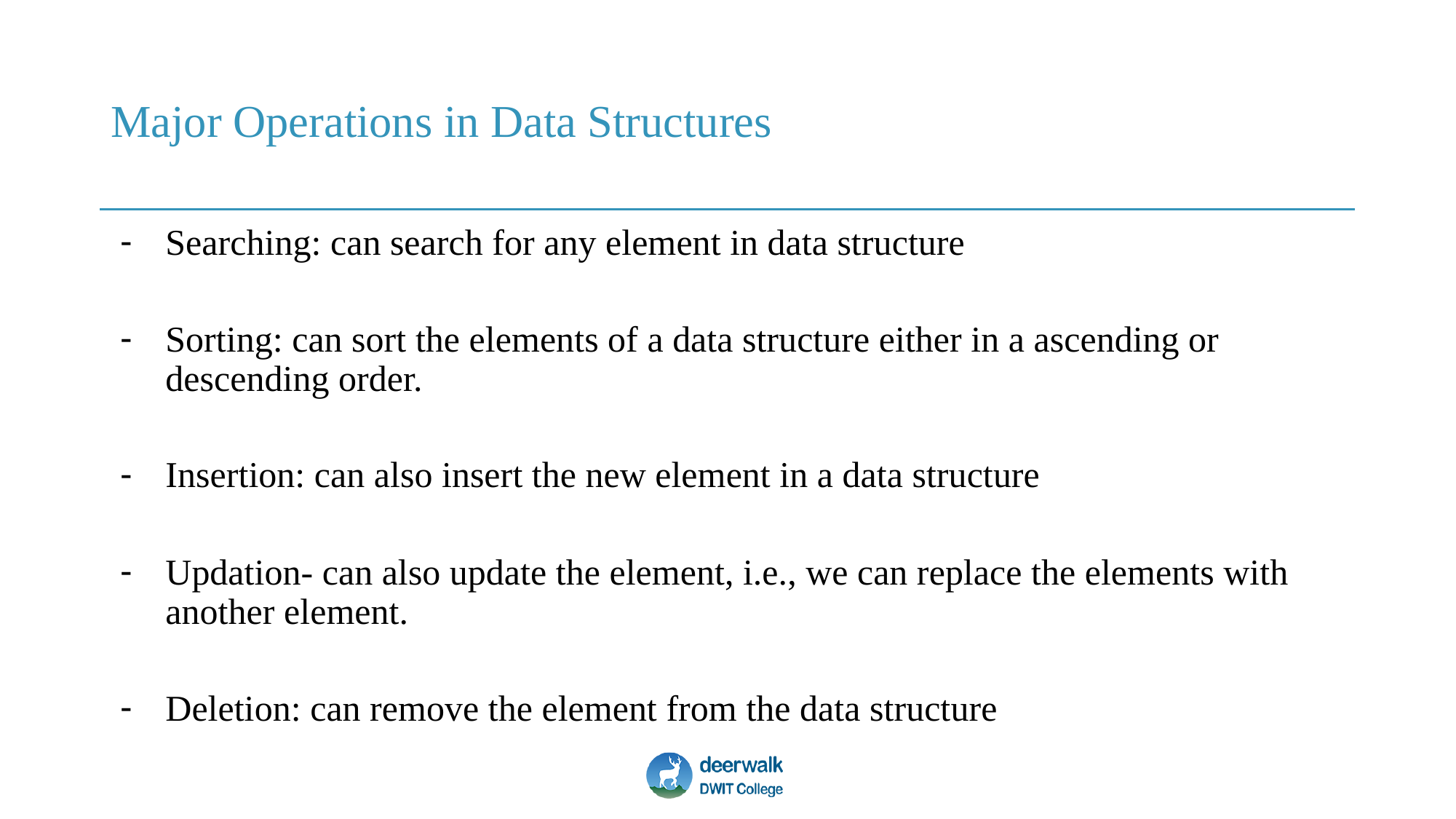

# Major Operations in Data Structures
Searching: can search for any element in data structure

Sorting: can sort the elements of a data structure either in a ascending or descending order.

Insertion: can also insert the new element in a data structure

Updation- can also update the element, i.e., we can replace the elements with another element.

Deletion: can remove the element from the data structure